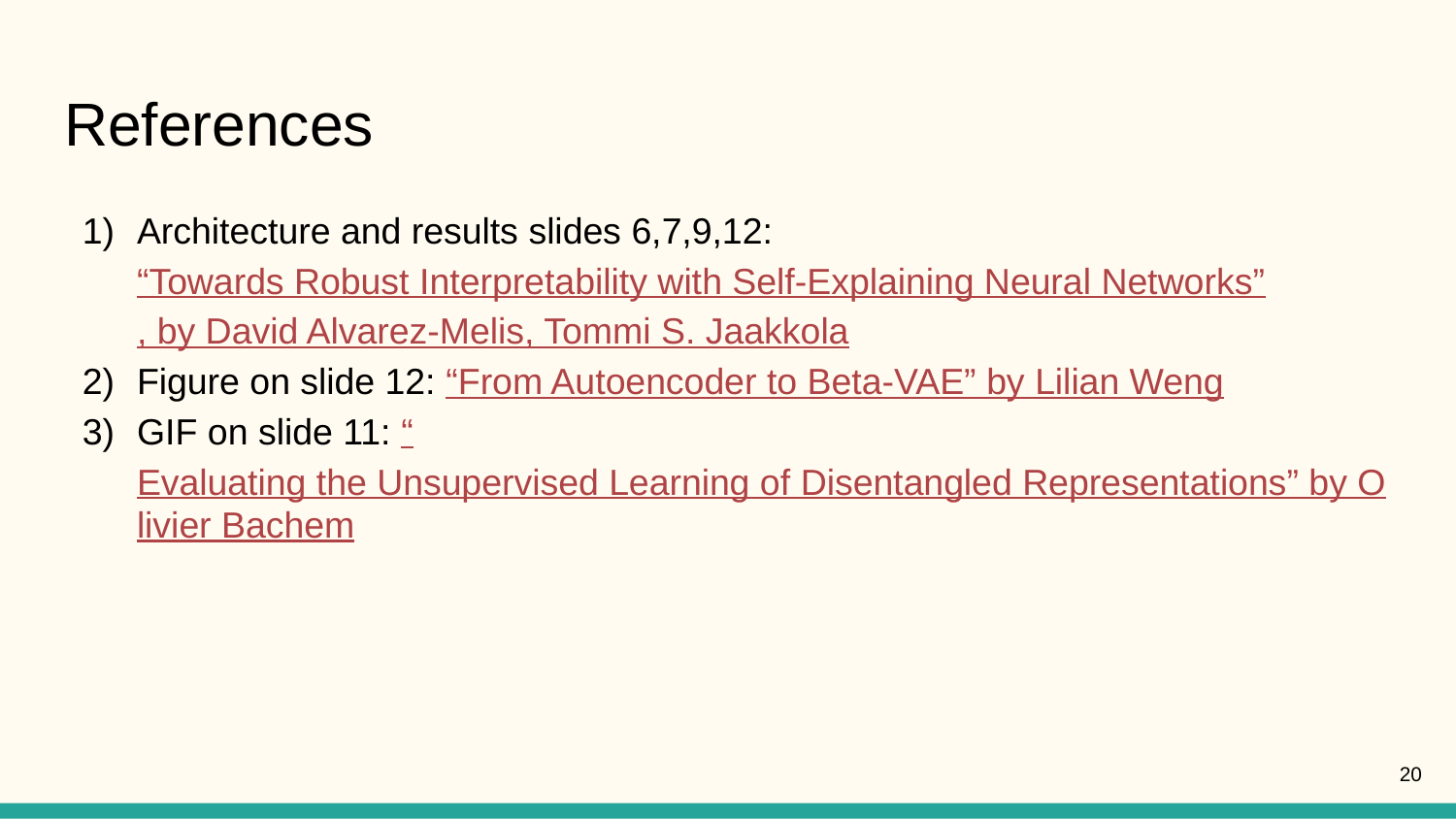

# References
Architecture and results slides 6,7,9,12: “Towards Robust Interpretability with Self-Explaining Neural Networks”, by David Alvarez-Melis, Tommi S. Jaakkola
Figure on slide 12: “From Autoencoder to Beta-VAE” by Lilian Weng
GIF on slide 11: “Evaluating the Unsupervised Learning of Disentangled Representations” by Olivier Bachem
20